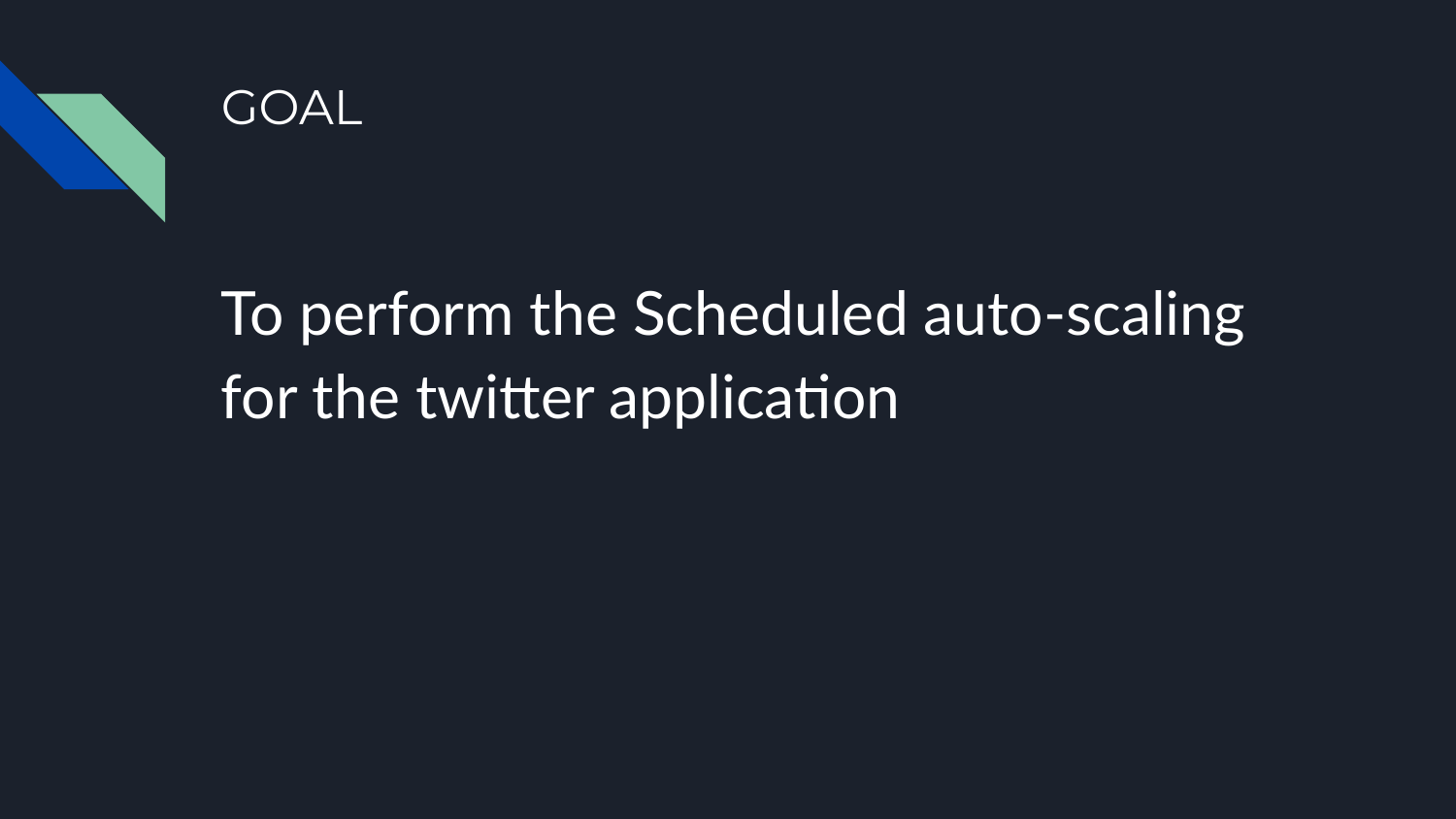

# GOAL
To perform the Scheduled auto-scaling for the twitter application